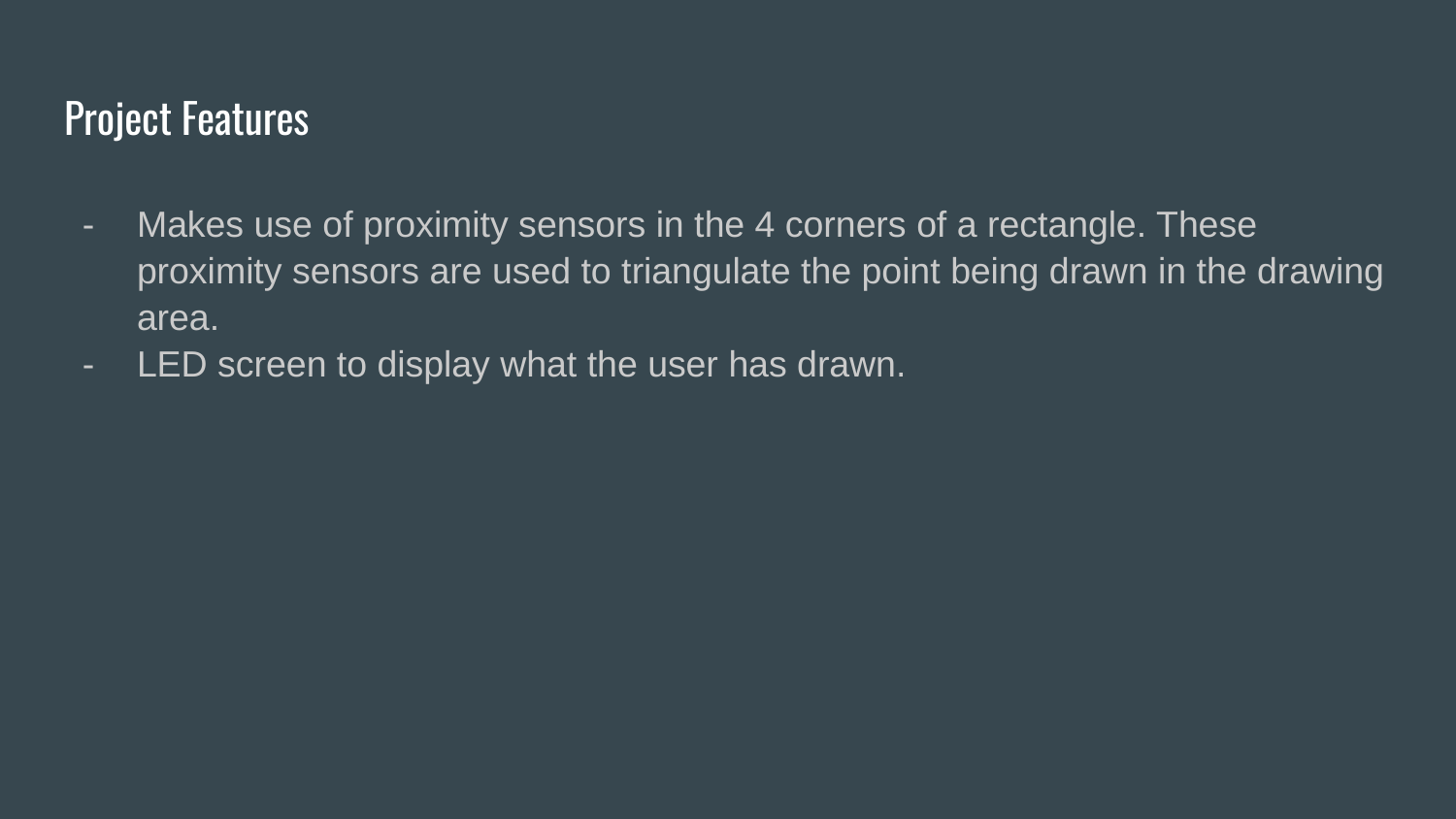

# Project Features
Makes use of proximity sensors in the 4 corners of a rectangle. These proximity sensors are used to triangulate the point being drawn in the drawing area.
LED screen to display what the user has drawn.